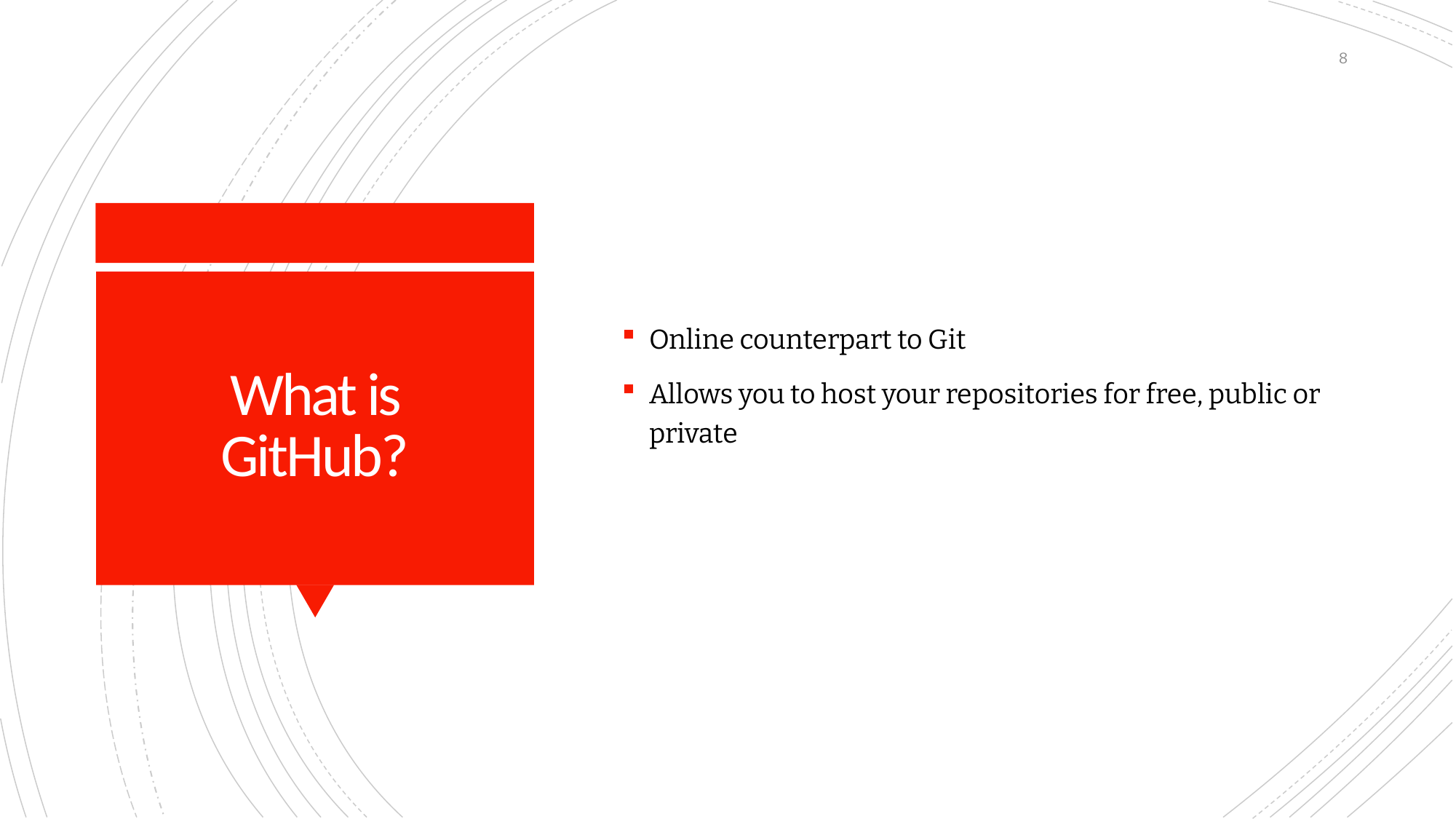

8
Online counterpart to Git
Allows you to host your repositories for free, public or private

# What is GitHub?